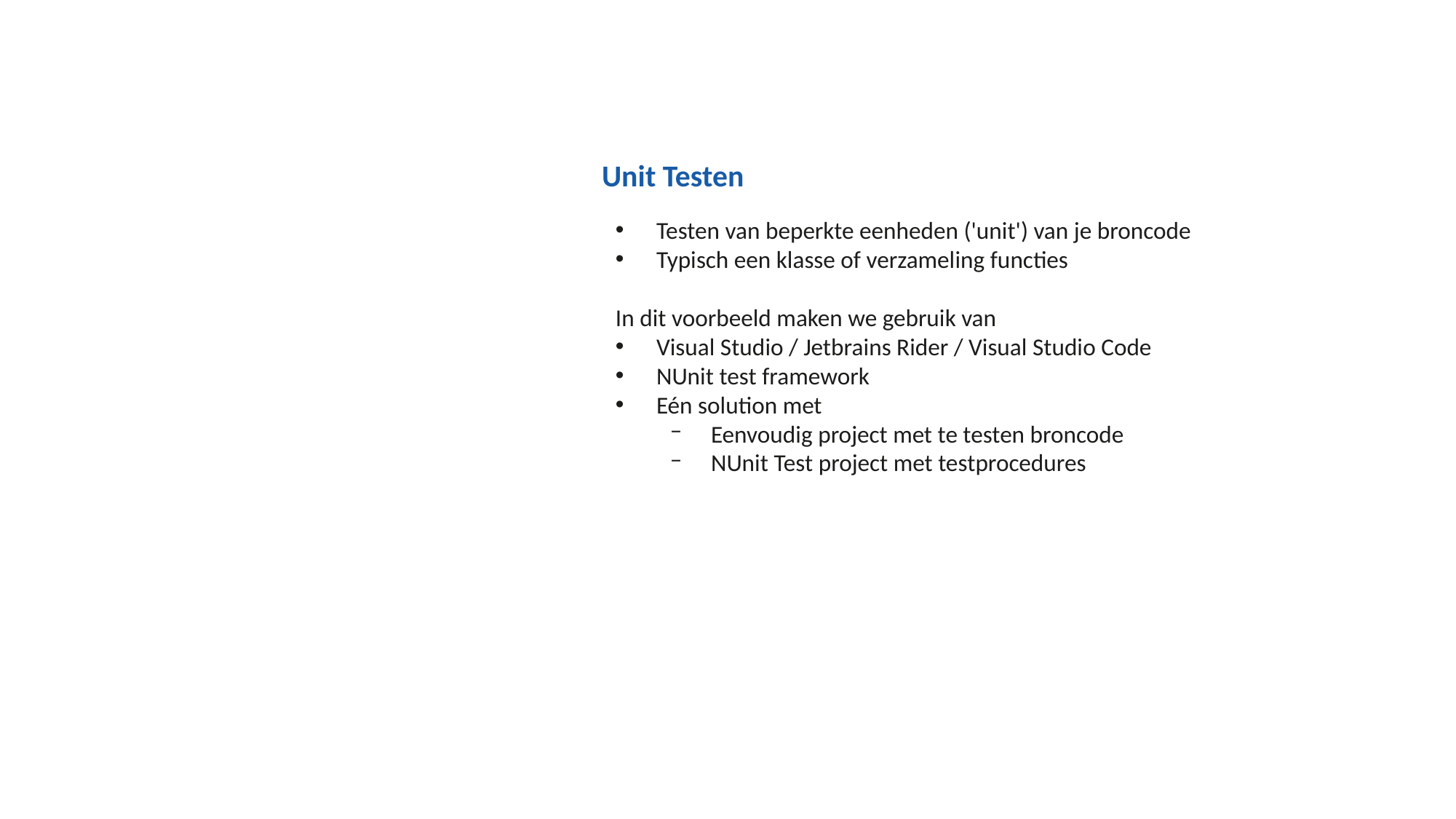

# Unit Testen
Testen van beperkte eenheden ('unit') van je broncode
Typisch een klasse of verzameling functies

In dit voorbeeld maken we gebruik van
Visual Studio / Jetbrains Rider / Visual Studio Code
NUnit test framework
Eén solution met
Eenvoudig project met te testen broncode
NUnit Test project met testprocedures